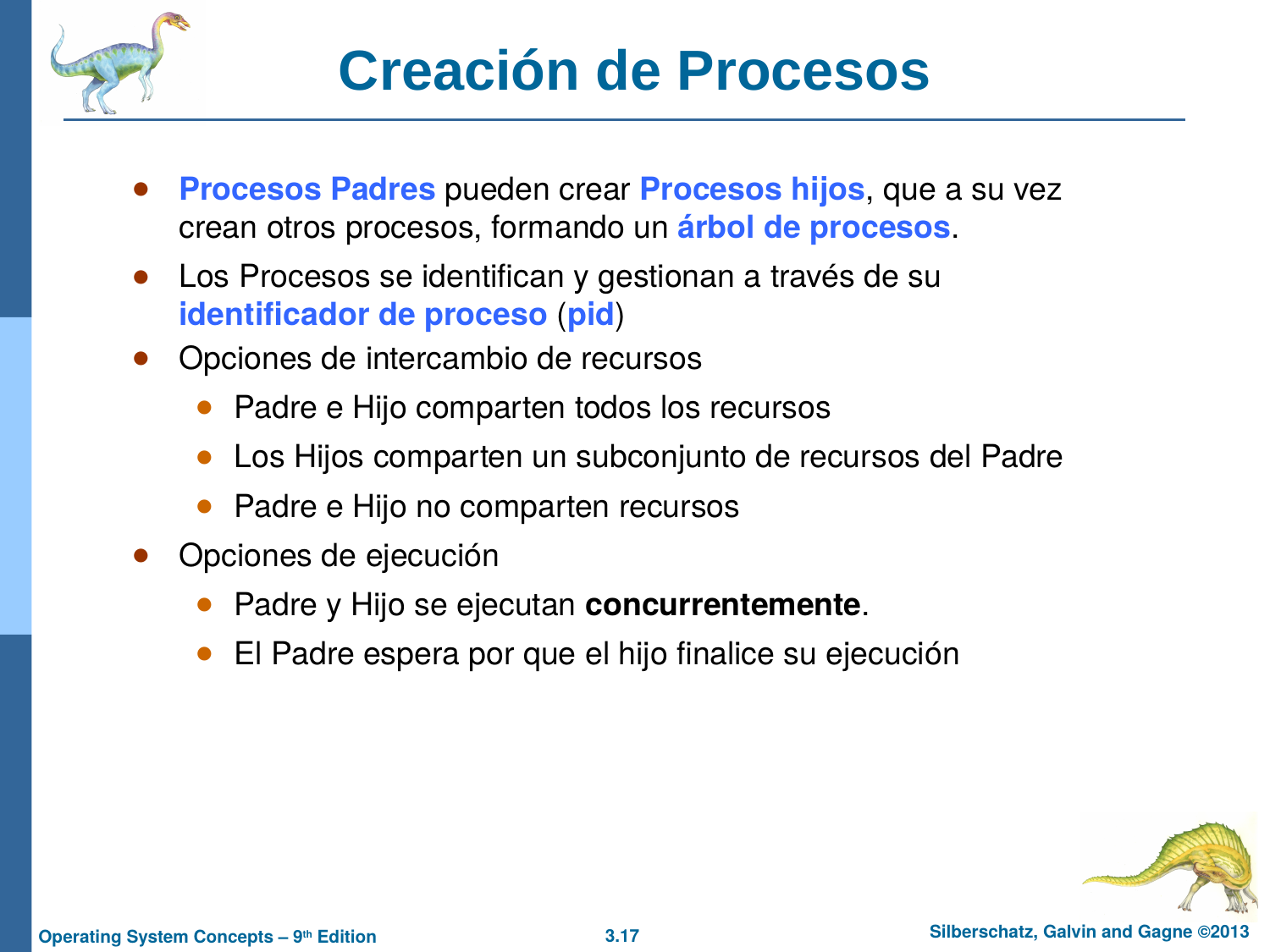

# Creación de Procesos
Procesos Padres pueden crear Procesos hijos, que a su vez crean otros procesos, formando un árbol de procesos.
Los Procesos se identifican y gestionan a través de su identificador de proceso (pid)
Opciones de intercambio de recursos
Padre e Hijo comparten todos los recursos
Los Hijos comparten un subconjunto de recursos del Padre
Padre e Hijo no comparten recursos
Opciones de ejecución
Padre y Hijo se ejecutan concurrentemente.
El Padre espera por que el hijo finalice su ejecución